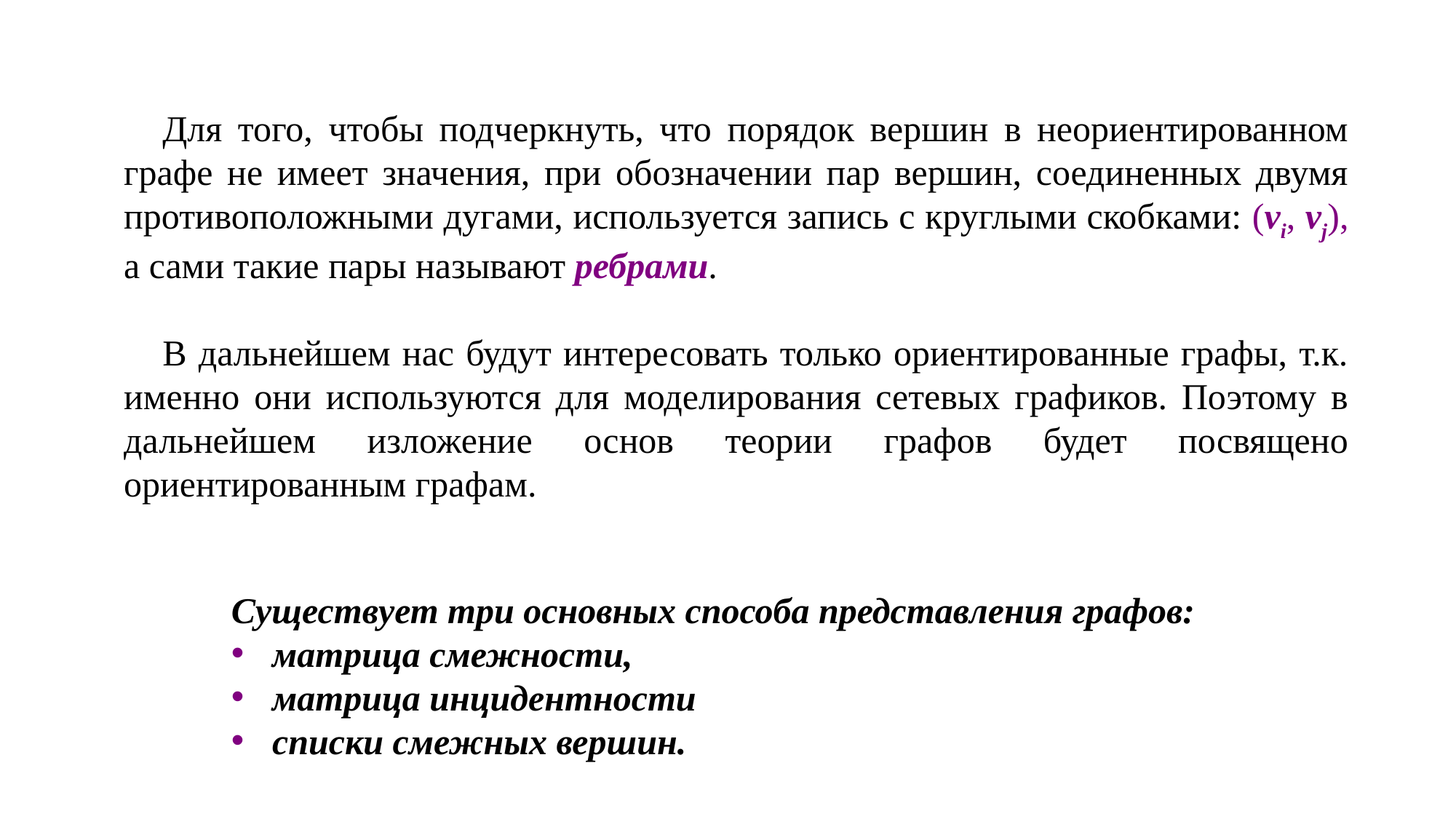

Для того, чтобы подчеркнуть, что порядок вершин в неориентированном графе не имеет значения, при обозначении пар вершин, соединенных двумя противоположными дугами, используется запись с круглыми скобками: (vi, vj), а сами такие пары называют ребрами.

В дальнейшем нас будут интересовать только ориентированные графы, т.к. именно они используются для моделирования сетевых графиков. Поэтому в дальнейшем изложение основ теории графов будет посвящено ориентированным графам.
Существует три основных способа представления графов:
матрица смежности,
матрица инцидентности
списки смежных вершин.